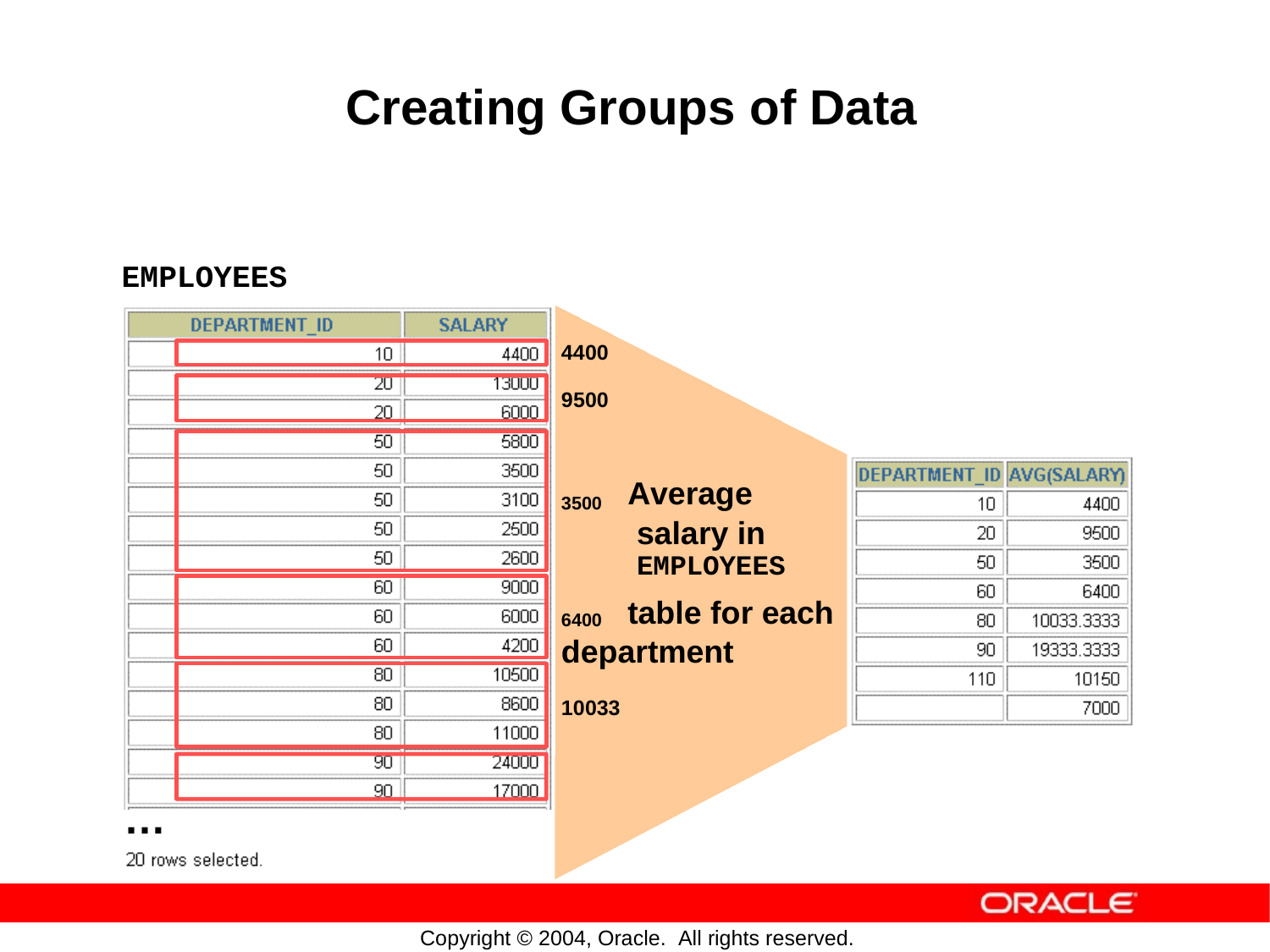

Creating
Groups
of Data
EMPLOYEES

4400

9500

3500    Average salary in

EMPLOYEES

6400    table for each
department

10033

…

Copyright © 2004, Oracle.  All rights reserved.